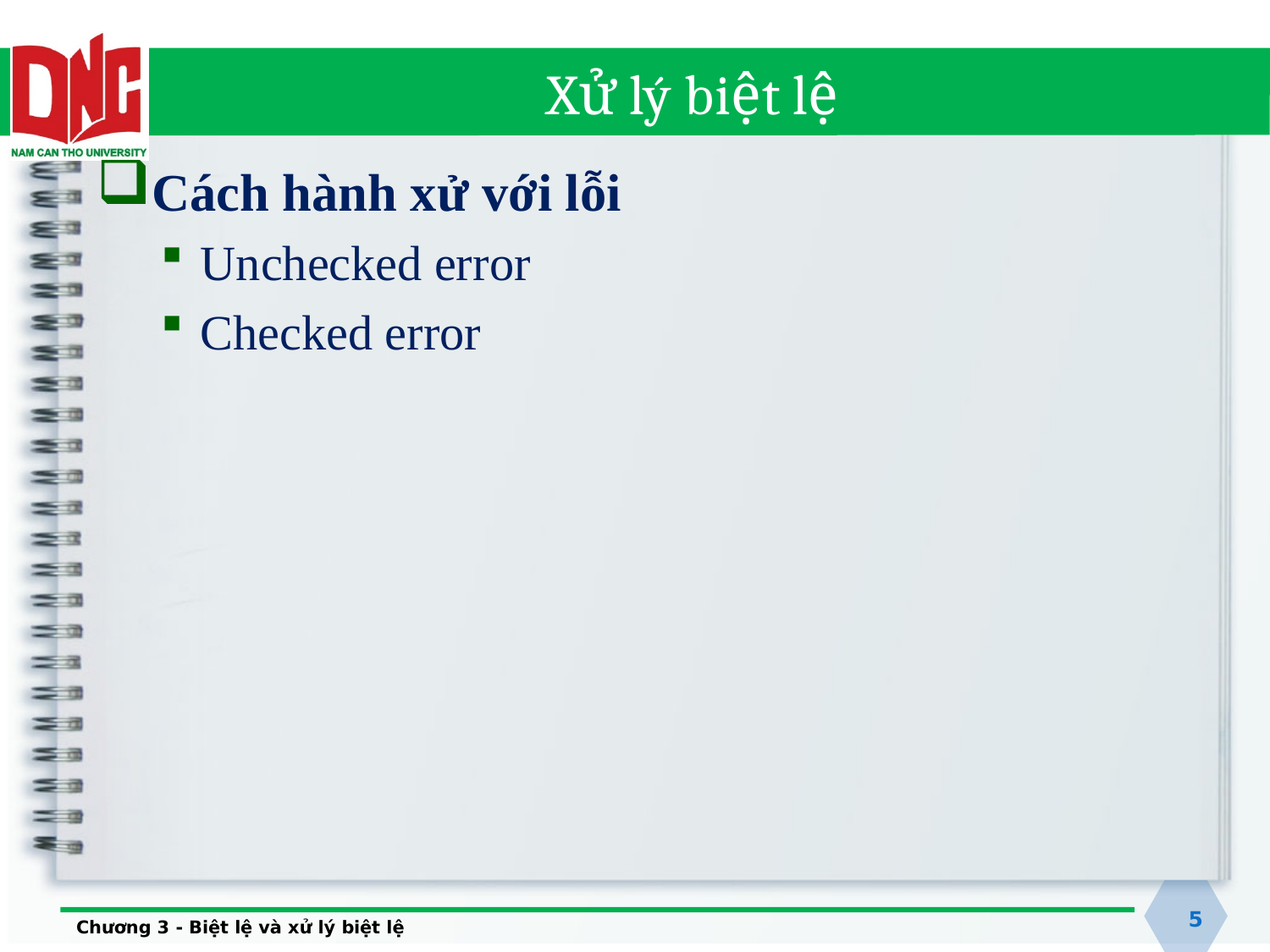

# Xử lý biệt lệ
Cách hành xử với lỗi
Unchecked error
Checked error
5
Chương 3 - Biệt lệ và xử lý biệt lệ